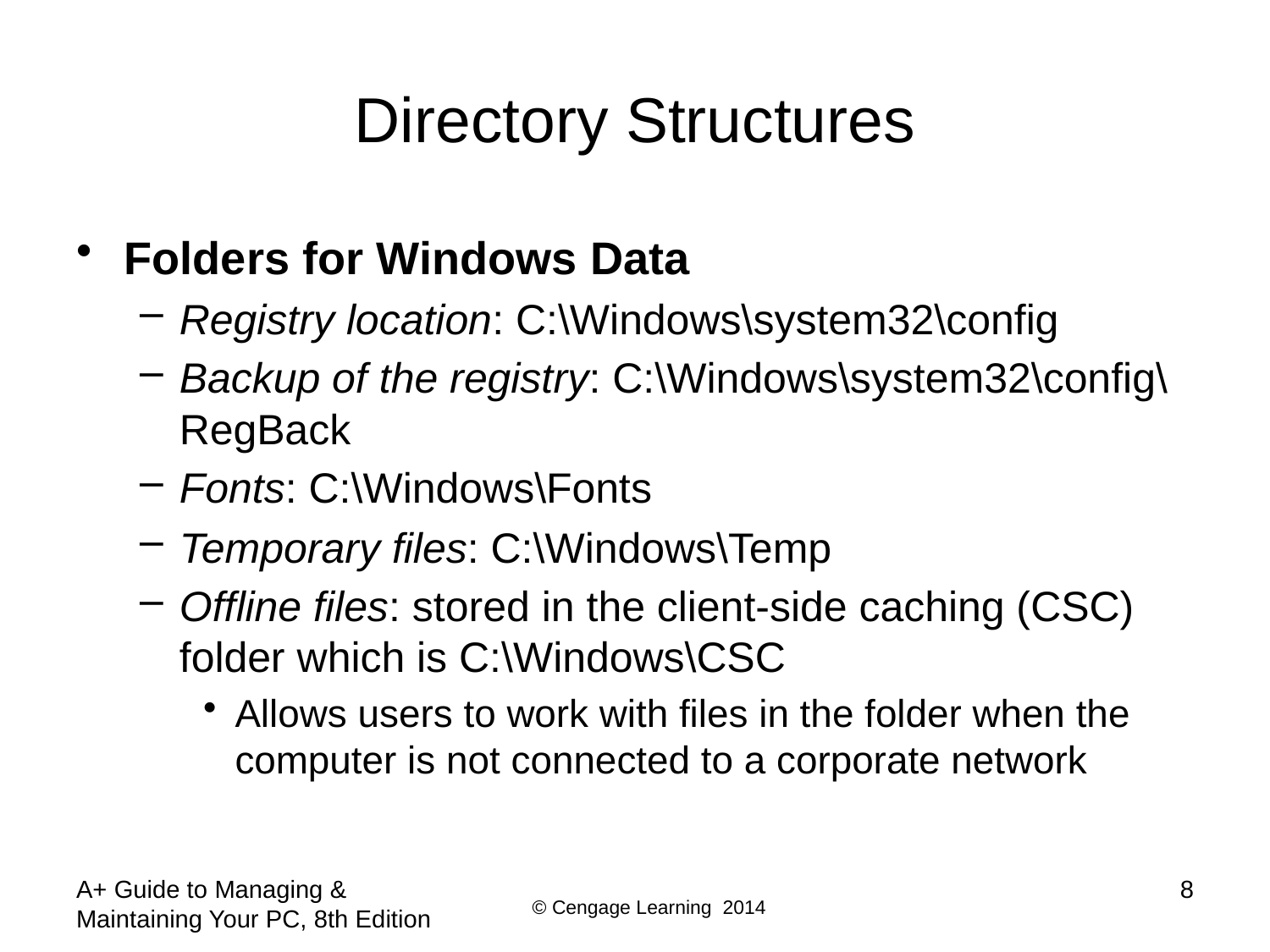

# Directory Structures
Folders for Windows Data
Registry location: C:\Windows\system32\config
Backup of the registry: C:\Windows\system32\config\RegBack
Fonts: C:\Windows\Fonts
Temporary files: C:\Windows\Temp
Offline files: stored in the client-side caching (CSC) folder which is C:\Windows\CSC
Allows users to work with files in the folder when the computer is not connected to a corporate network
A+ Guide to Managing & Maintaining Your PC, 8th Edition
8